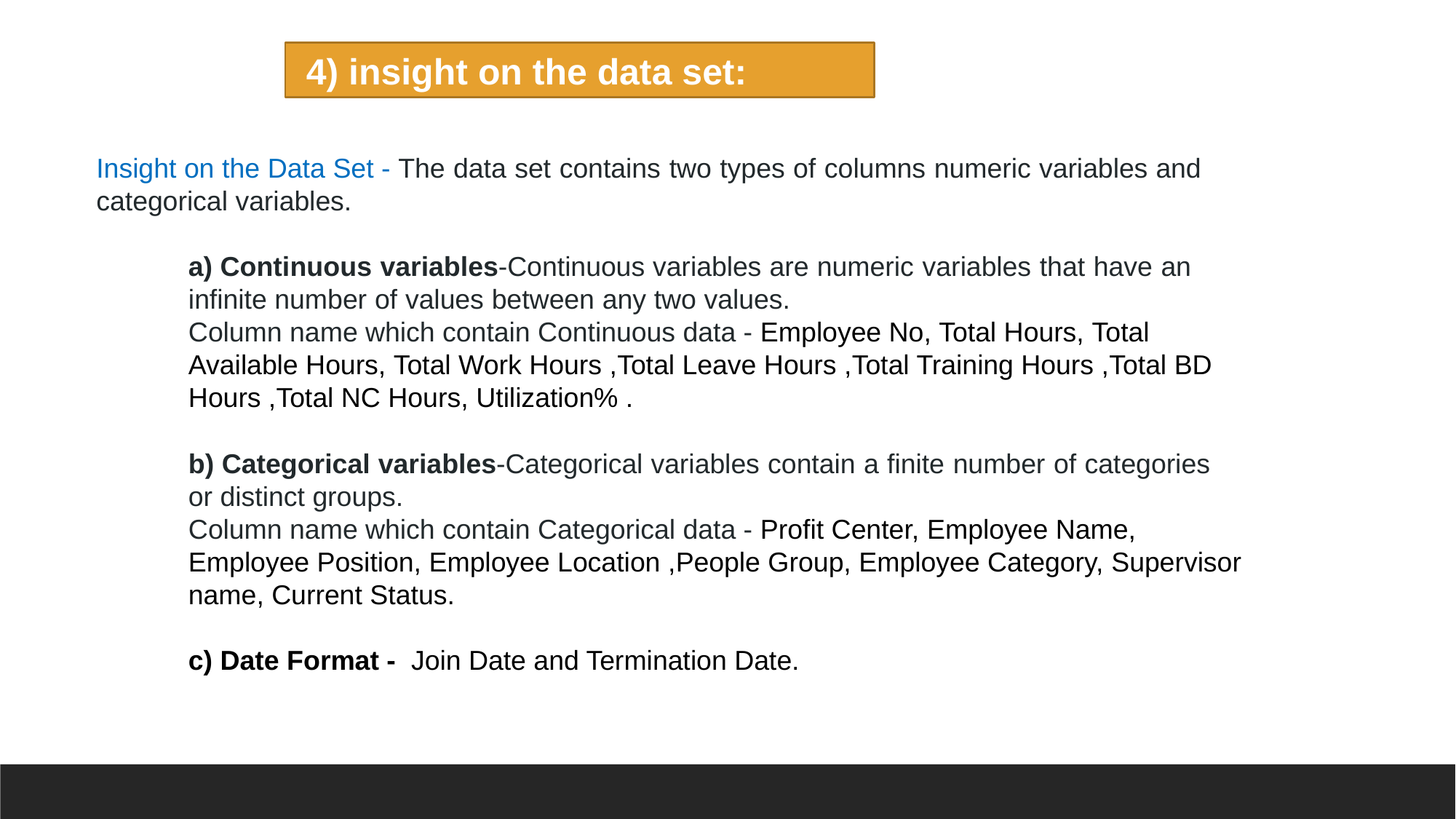

4) insight on the data set:
Insight on the Data Set - The data set contains two types of columns numeric variables and categorical variables.

a) Continuous variables-Continuous variables are numeric variables that have an infinite number of values between any two values.
Column name which contain Continuous data - Employee No, Total Hours, Total Available Hours, Total Work Hours ,Total Leave Hours ,Total Training Hours ,Total BD Hours ,Total NC Hours, Utilization% .

b) Categorical variables-Categorical variables contain a finite number of categories or distinct groups.
Column name which contain Categorical data - Profit Center, Employee Name, Employee Position, Employee Location ,People Group, Employee Category, Supervisor name, Current Status.

c) Date Format -  Join Date and Termination Date.